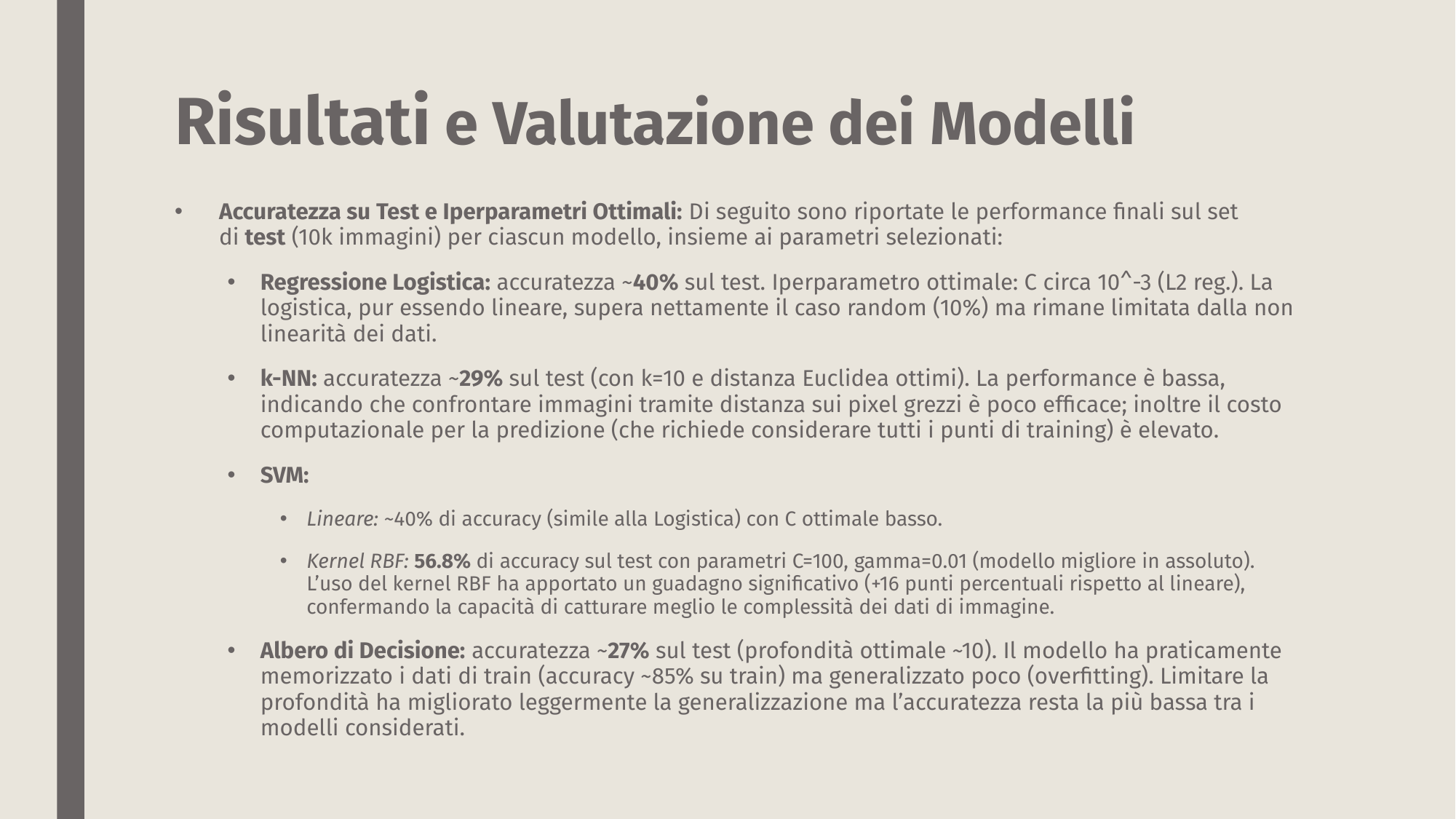

# Risultati e Valutazione dei Modelli
Accuratezza su Test e Iperparametri Ottimali: Di seguito sono riportate le performance finali sul set di test (10k immagini) per ciascun modello, insieme ai parametri selezionati:
Regressione Logistica: accuratezza ~40% sul test. Iperparametro ottimale: C circa 10^-3 (L2 reg.). La logistica, pur essendo lineare, supera nettamente il caso random (10%) ma rimane limitata dalla non linearità dei dati.
k-NN: accuratezza ~29% sul test (con k=10 e distanza Euclidea ottimi). La performance è bassa, indicando che confrontare immagini tramite distanza sui pixel grezzi è poco efficace; inoltre il costo computazionale per la predizione (che richiede considerare tutti i punti di training) è elevato.
SVM:
Lineare: ~40% di accuracy (simile alla Logistica) con C ottimale basso.
Kernel RBF: 56.8% di accuracy sul test con parametri C=100, gamma=0.01 (modello migliore in assoluto). L’uso del kernel RBF ha apportato un guadagno significativo (+16 punti percentuali rispetto al lineare), confermando la capacità di catturare meglio le complessità dei dati di immagine.
Albero di Decisione: accuratezza ~27% sul test (profondità ottimale ~10). Il modello ha praticamente memorizzato i dati di train (accuracy ~85% su train) ma generalizzato poco (overfitting). Limitare la profondità ha migliorato leggermente la generalizzazione ma l’accuratezza resta la più bassa tra i modelli considerati.